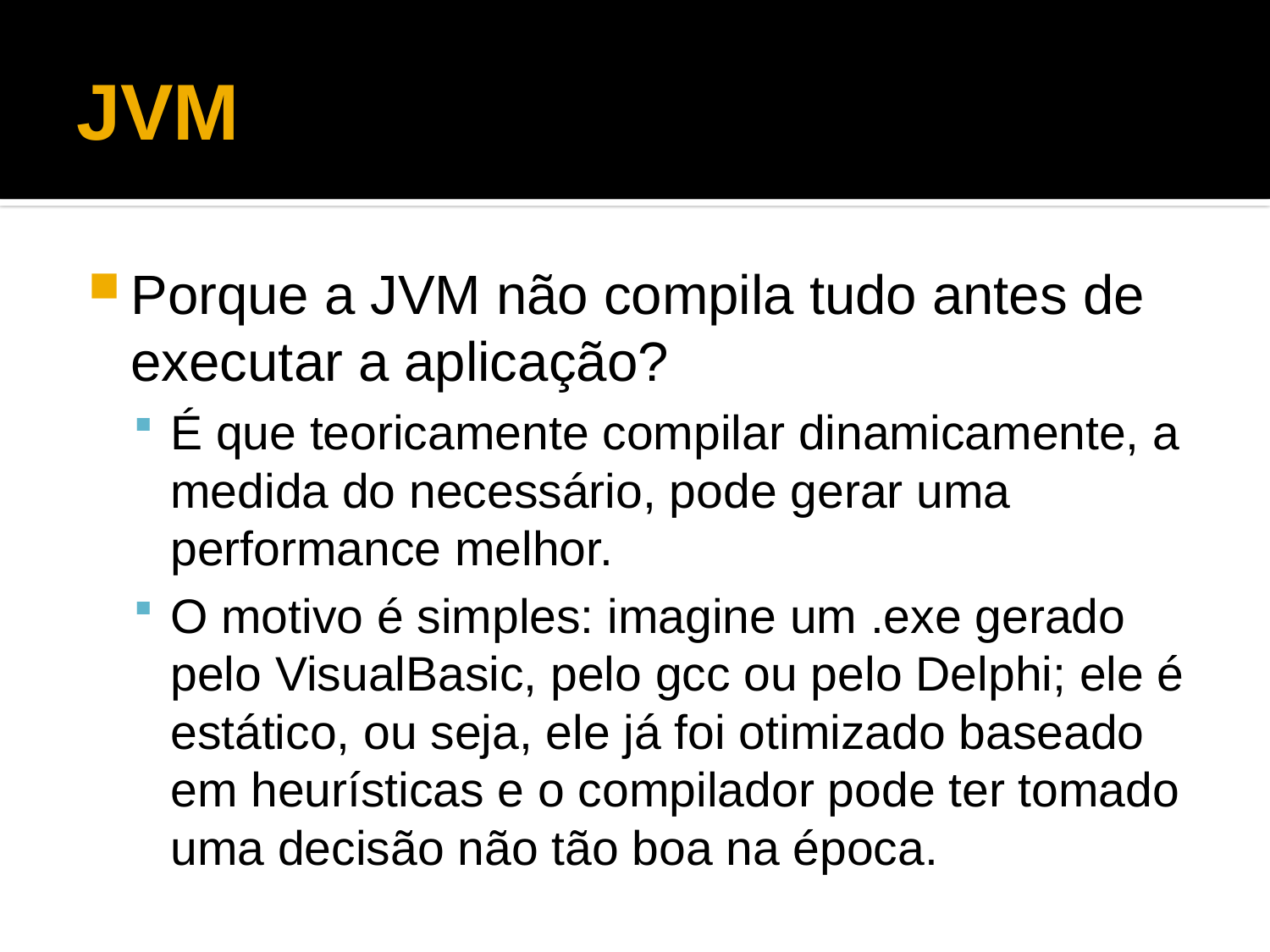

# JVM
Porque a JVM não compila tudo antes de executar a aplicação?
É que teoricamente compilar dinamicamente, a medida do necessário, pode gerar uma performance melhor.
O motivo é simples: imagine um .exe gerado pelo VisualBasic, pelo gcc ou pelo Delphi; ele é estático, ou seja, ele já foi otimizado baseado em heurísticas e o compilador pode ter tomado uma decisão não tão boa na época.